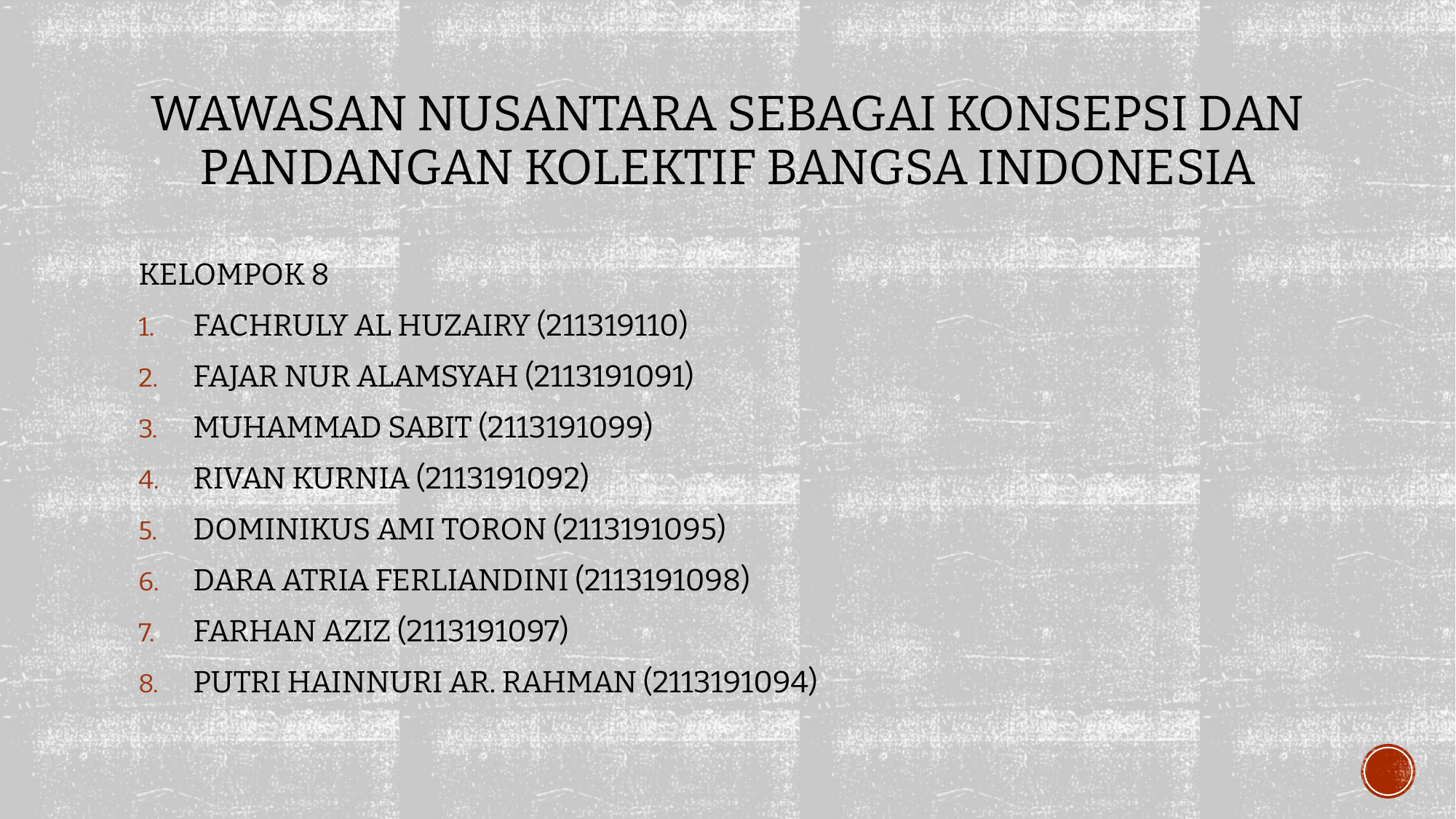

# Wawasan Nusantara Sebagai Konsepsi Dan Pandangan Kolektif Bangsa Indonesia
KELOMPOK 8
FACHRULY AL HUZAIRY (211319110)
FAJAR NUR ALAMSYAH (2113191091)
MUHAMMAD SABIT (2113191099)
RIVAN KURNIA (2113191092)
DOMINIKUS AMI TORON (2113191095)
DARA ATRIA FERLIANDINI (2113191098)
FARHAN AZIZ (2113191097)
PUTRI HAINNURI AR. RAHMAN (2113191094)